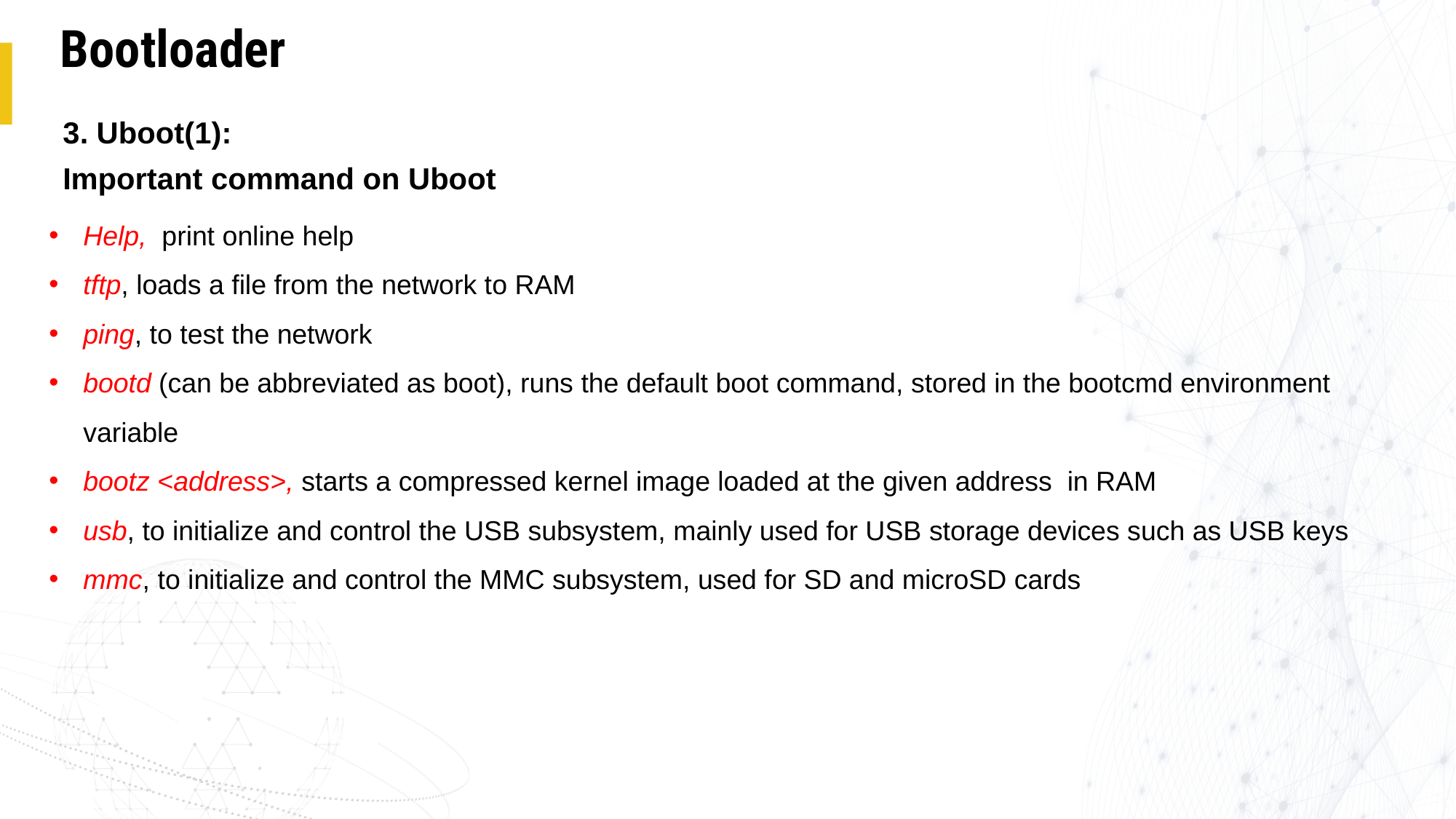

# Bootloader
3. Uboot(1):
Important command on Uboot
Help,  print online help
tftp, loads a file from the network to RAM
ping, to test the network
bootd (can be abbreviated as boot), runs the default boot command, stored in the bootcmd environment variable
bootz <address>, starts a compressed kernel image loaded at the given address  in RAM
usb, to initialize and control the USB subsystem, mainly used for USB storage devices such as USB keys
mmc, to initialize and control the MMC subsystem, used for SD and microSD cards